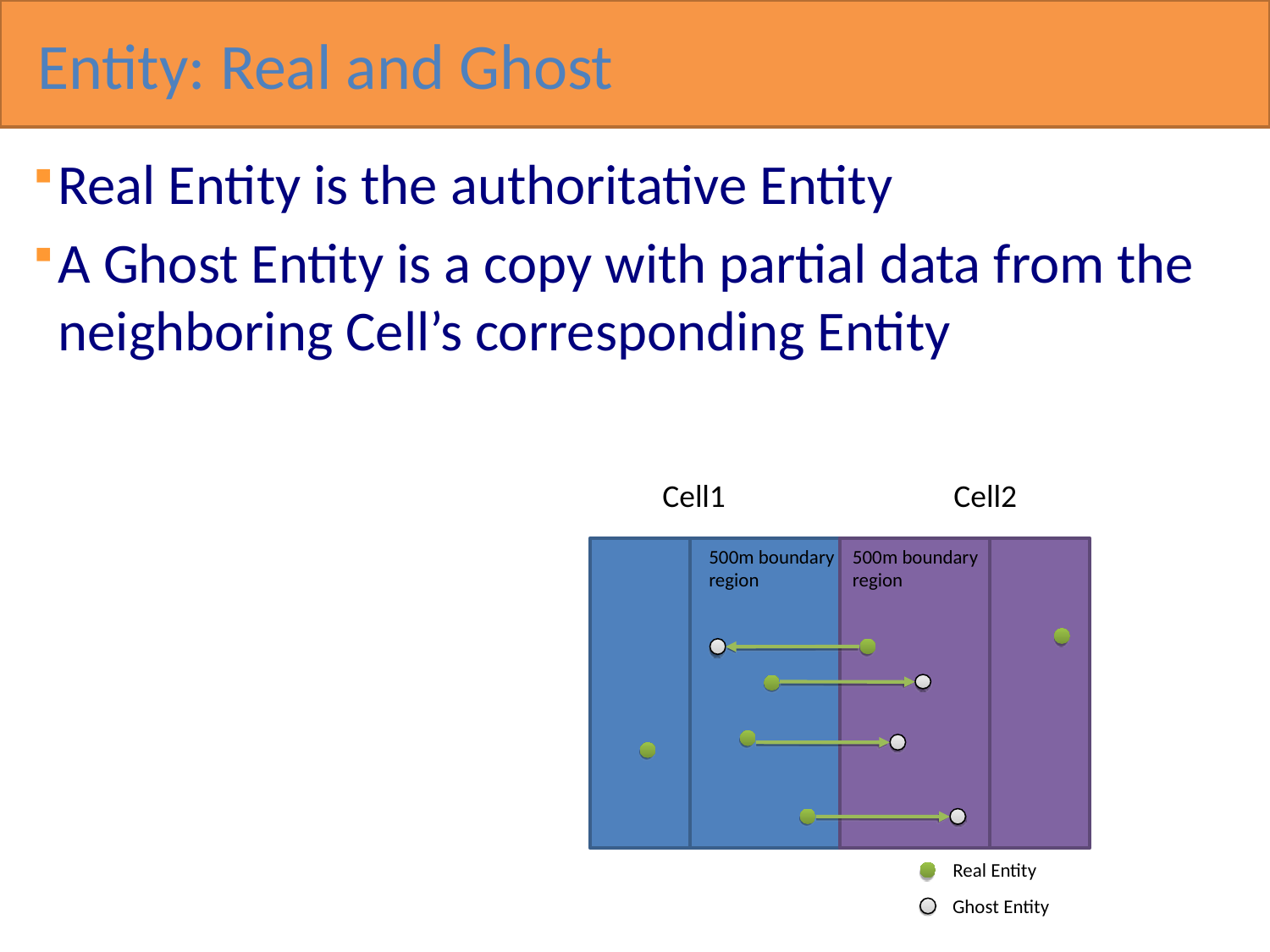

Entity: Real and Ghost
Real Entity is the authoritative Entity
A Ghost Entity is a copy with partial data from the neighboring Cell’s corresponding Entity
Cell1
Cell2

500m boundary region
500m boundary region

 Real Entity

Ghost Entity